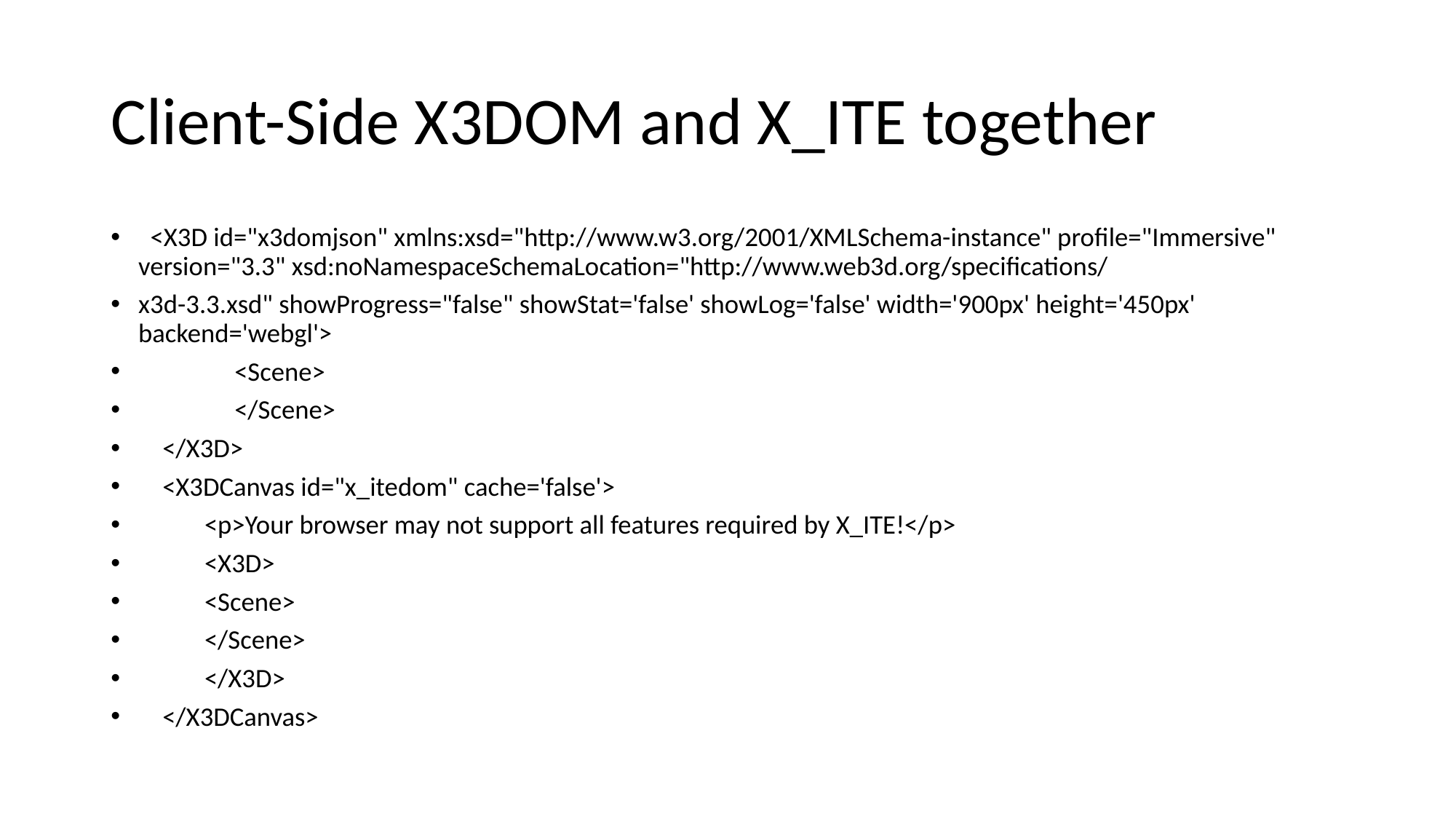

# Client-Side X3DOM and X_ITE together
  <X3D id="x3domjson" xmlns:xsd="http://www.w3.org/2001/XMLSchema-instance" profile="Immersive" version="3.3" xsd:noNamespaceSchemaLocation="http://www.web3d.org/specifications/
x3d-3.3.xsd" showProgress="false" showStat='false' showLog='false' width='900px' height='450px' backend='webgl'>
                <Scene>
                </Scene>
    </X3D>
    <X3DCanvas id="x_itedom" cache='false'>
           <p>Your browser may not support all features required by X_ITE!</p>
           <X3D>
           <Scene>
           </Scene>
           </X3D>
    </X3DCanvas>